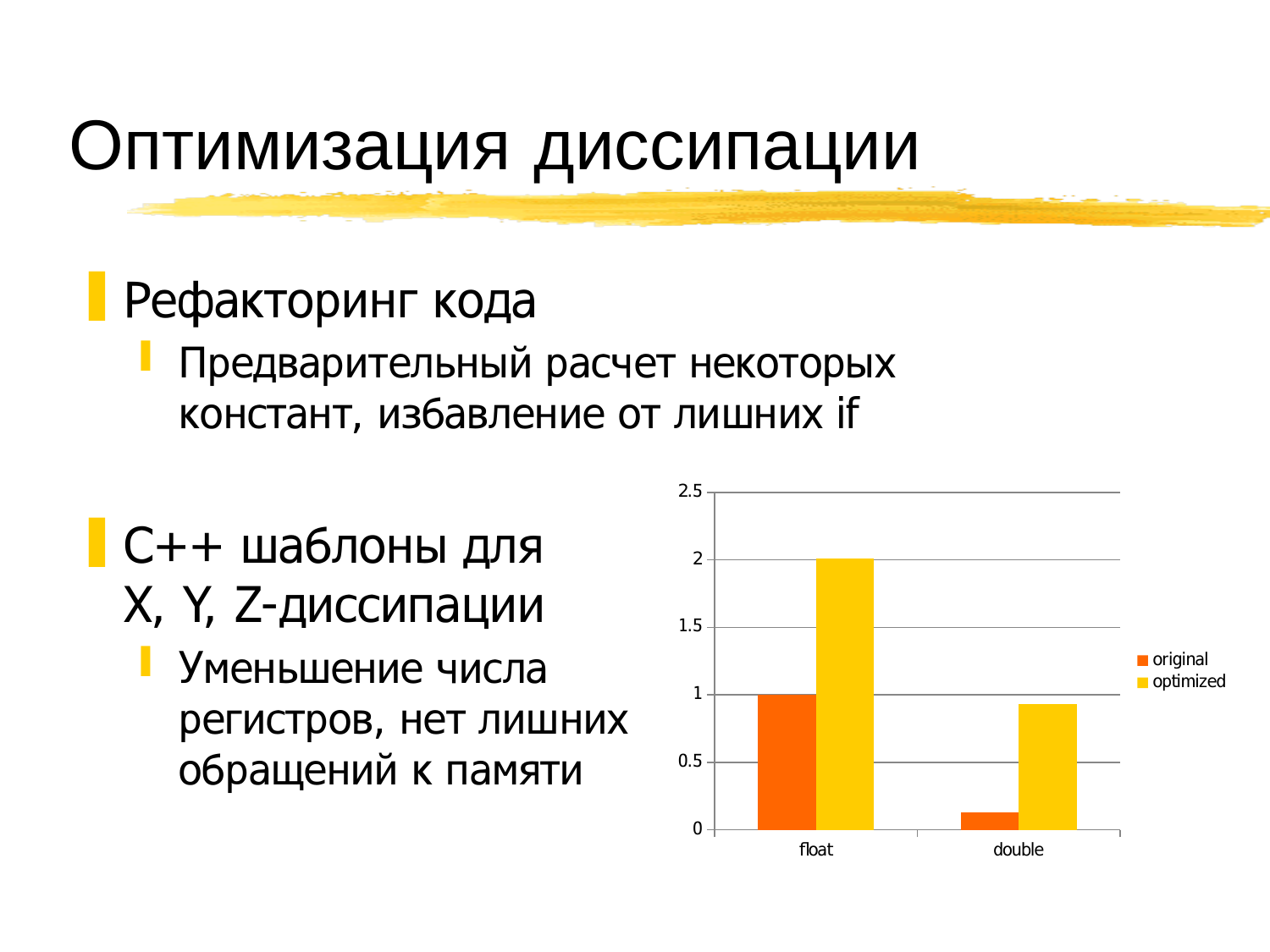

# Оптимизация диссипации
Рефакторинг кода
Предварительный расчет некоторых констант, избавление от лишних if

### Chart

| Category | original | optimized |
|---|---|---|
| float | 1.0 | 2.0127186009538907 |
| double | 0.12936848559166197 | 0.9308823529411766 |
C++ шаблоны для     X, Y, Z-диссипации
Уменьшение числа регистров, нет лишних обращений к памяти